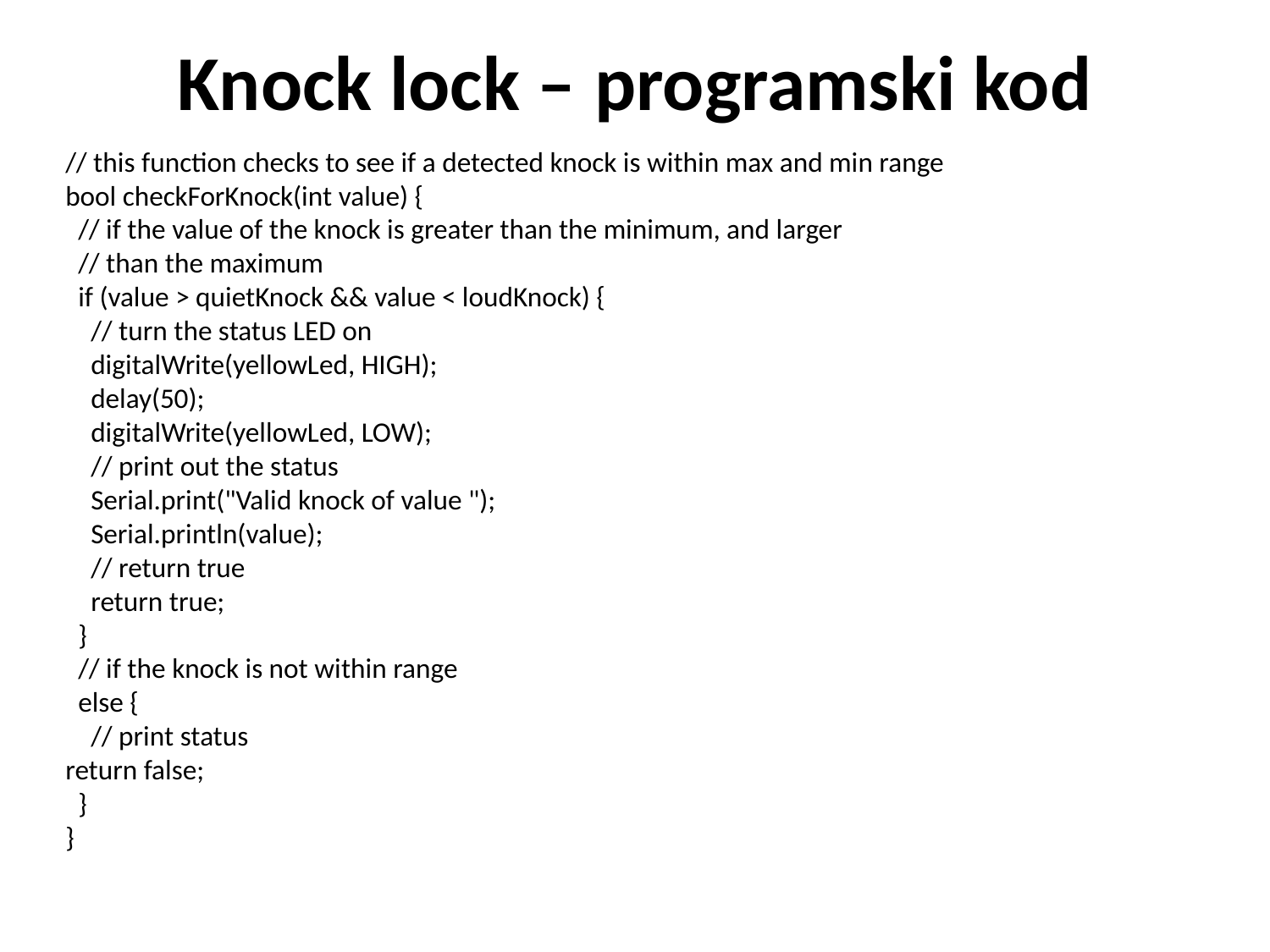

# Knock lock – programski kod
// this function checks to see if a detected knock is within max and min range
bool checkForKnock(int value) {
  // if the value of the knock is greater than the minimum, and larger
  // than the maximum
  if (value > quietKnock && value < loudKnock) {
    // turn the status LED on
    digitalWrite(yellowLed, HIGH);
    delay(50);
    digitalWrite(yellowLed, LOW);
    // print out the status
    Serial.print("Valid knock of value ");
    Serial.println(value);
    // return true
    return true;
  }
  // if the knock is not within range
  else {
    // print status
return false;
  }
}